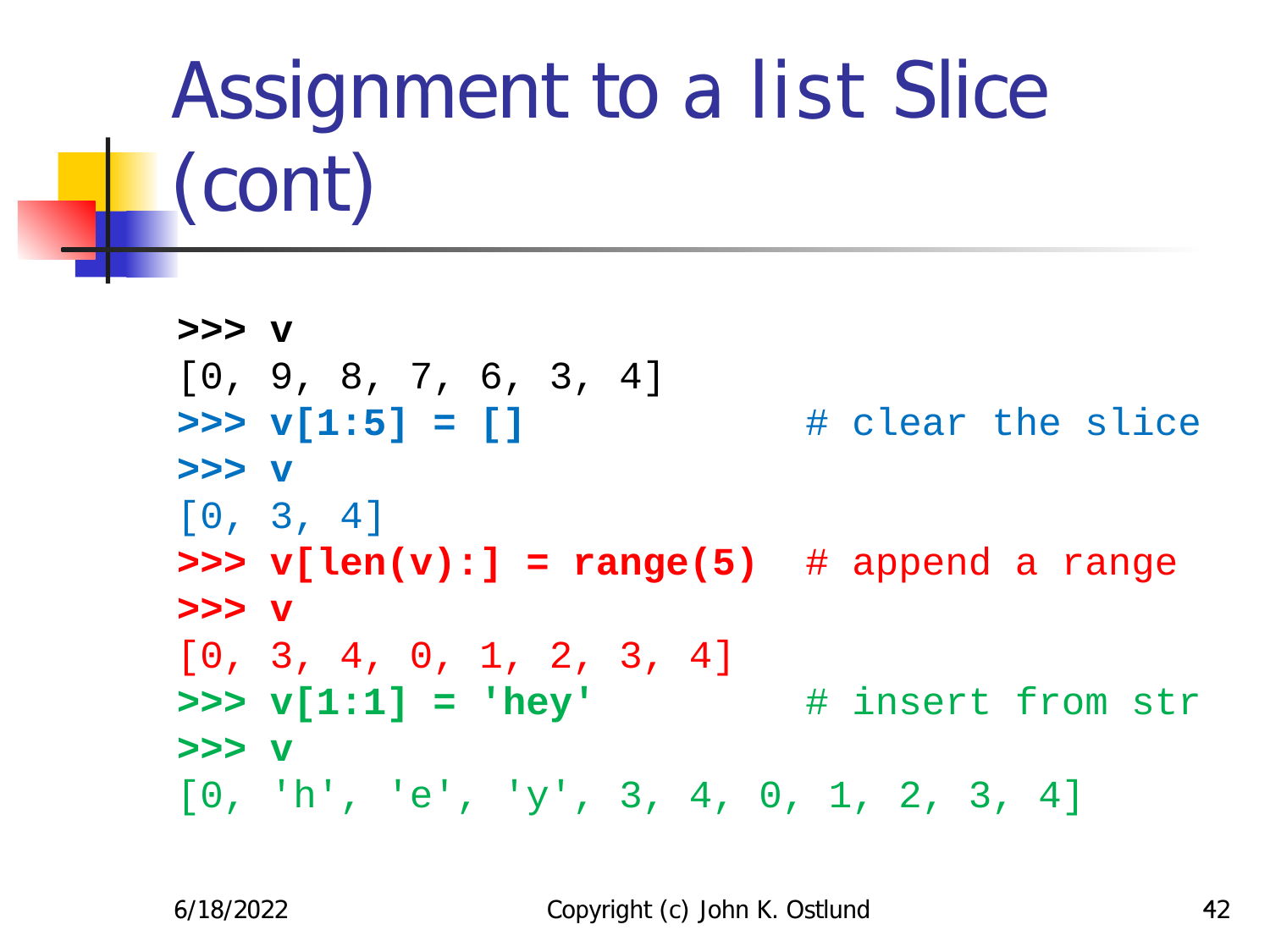

# Assignment to a list Slice (cont)

>>> v
[0, 9, 8, 7, 6, 3, 4]
>>> v[1:5] = []            # clear the slice
>>> v
[0, 3, 4]
>>> v[len(v):] = range(5)  # append a range
>>> v
[0, 3, 4, 0, 1, 2, 3, 4]
>>> v[1:1] = 'hey'         # insert from str
>>> v
[0, 'h', 'e', 'y', 3, 4, 0, 1, 2, 3, 4]
6/18/2022
Copyright (c) John K. Ostlund
42